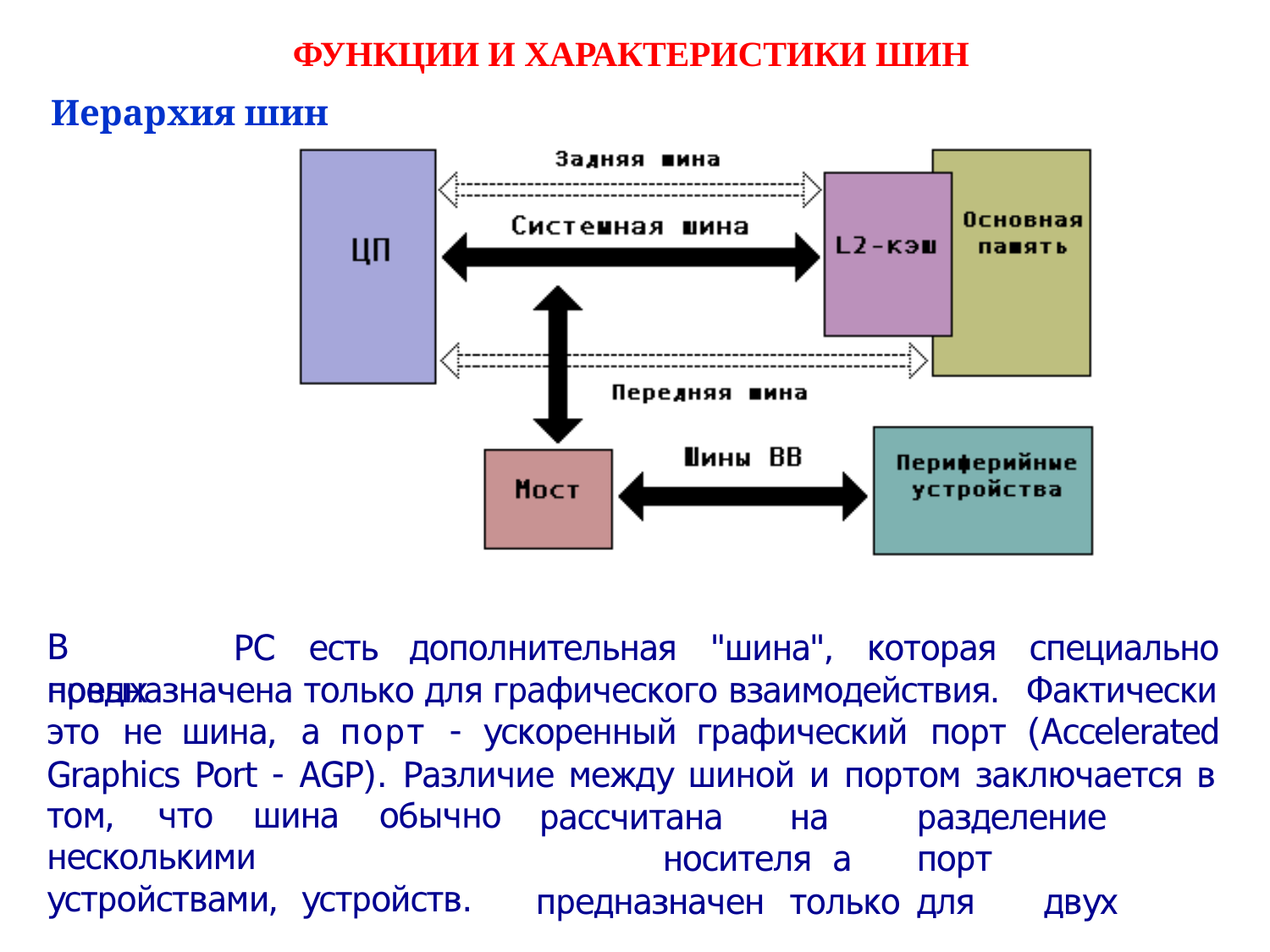

ФУНКЦИИ И ХАРАКТЕРИСТИКИ ШИН
Иерархия шин

В	новых
РС	есть
дополнительная	"шина",
которая
специально
предназначена только для графического взаимодействия.  Фактически
это	не
шина,	а
порт	-	ускоренный
графический	порт	(Accelerated
Graphics Port - AGP). Различие между шиной и портом заключается в
рассчитана	на	разделение		носителя  а	порт	предназначен	только	для	двух
том,	что	шина	обычно  несколькими	устройствами,  устройств.